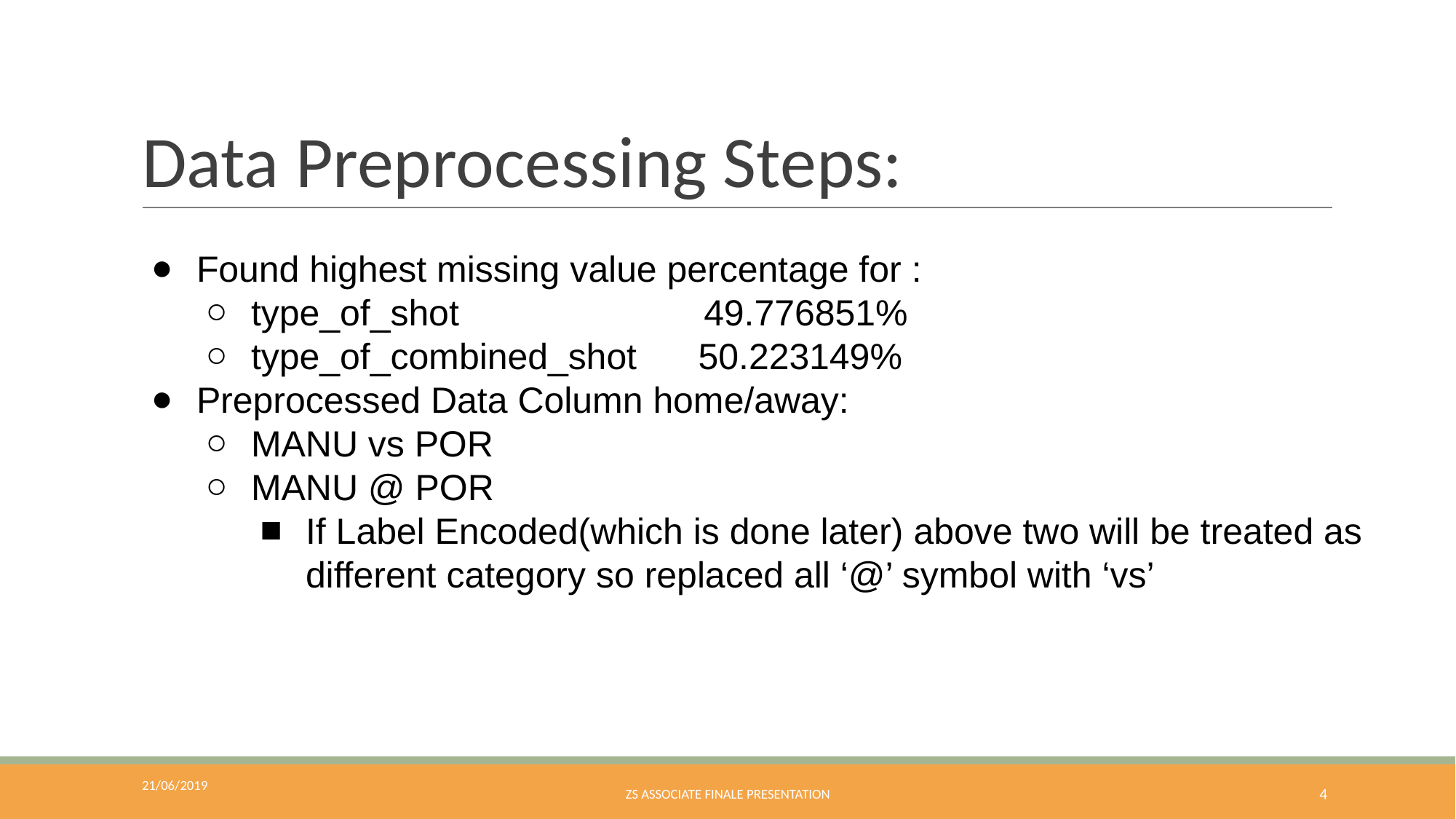

# Data Preprocessing Steps:

Found highest missing value percentage for :
type_of_shot                        49.776851%
type_of_combined_shot      50.223149%
Preprocessed Data Column home/away:
MANU vs POR
MANU @ POR
If Label Encoded(which is done later) above two will be treated as different category so replaced all ‘@’ symbol with ‘vs’
21/06/2019

ZS ASSOCIATE FINALE PRESENTATION
4